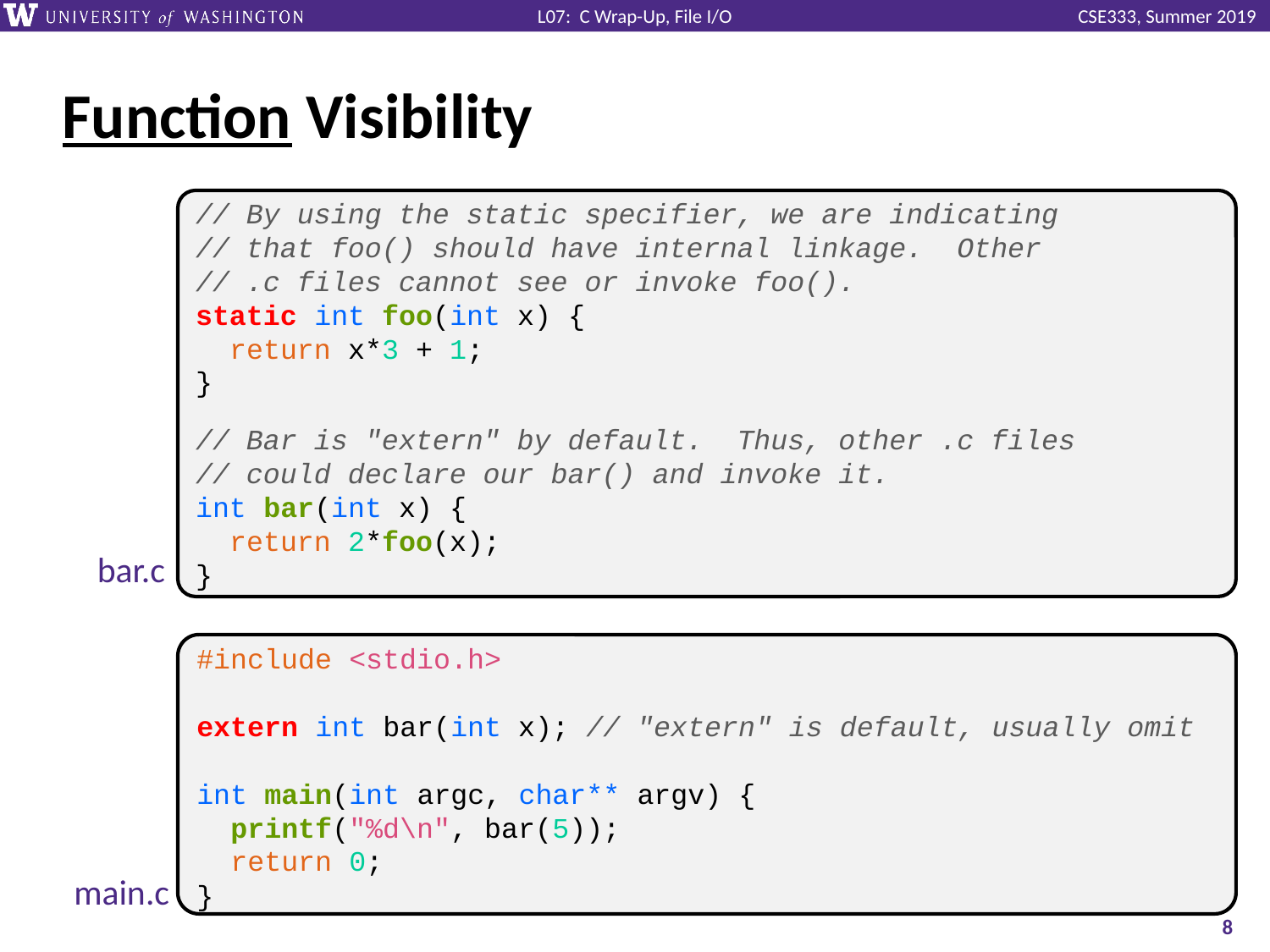

# Function Visibility
// By using the static specifier, we are indicating
// that foo() should have internal linkage.  Other
// .c files cannot see or invoke foo().
static int foo(int x) {
  return x*3 + 1;
}

// Bar is "extern" by default.  Thus, other .c files
// could declare our bar() and invoke it.
int bar(int x) {
  return 2*foo(x);
}
bar.c
#include <stdio.h>

extern int bar(int x); // "extern" is default, usually omit

int main(int argc, char** argv) {
  printf("%d\n", bar(5));
  return 0;
}
main.c
8